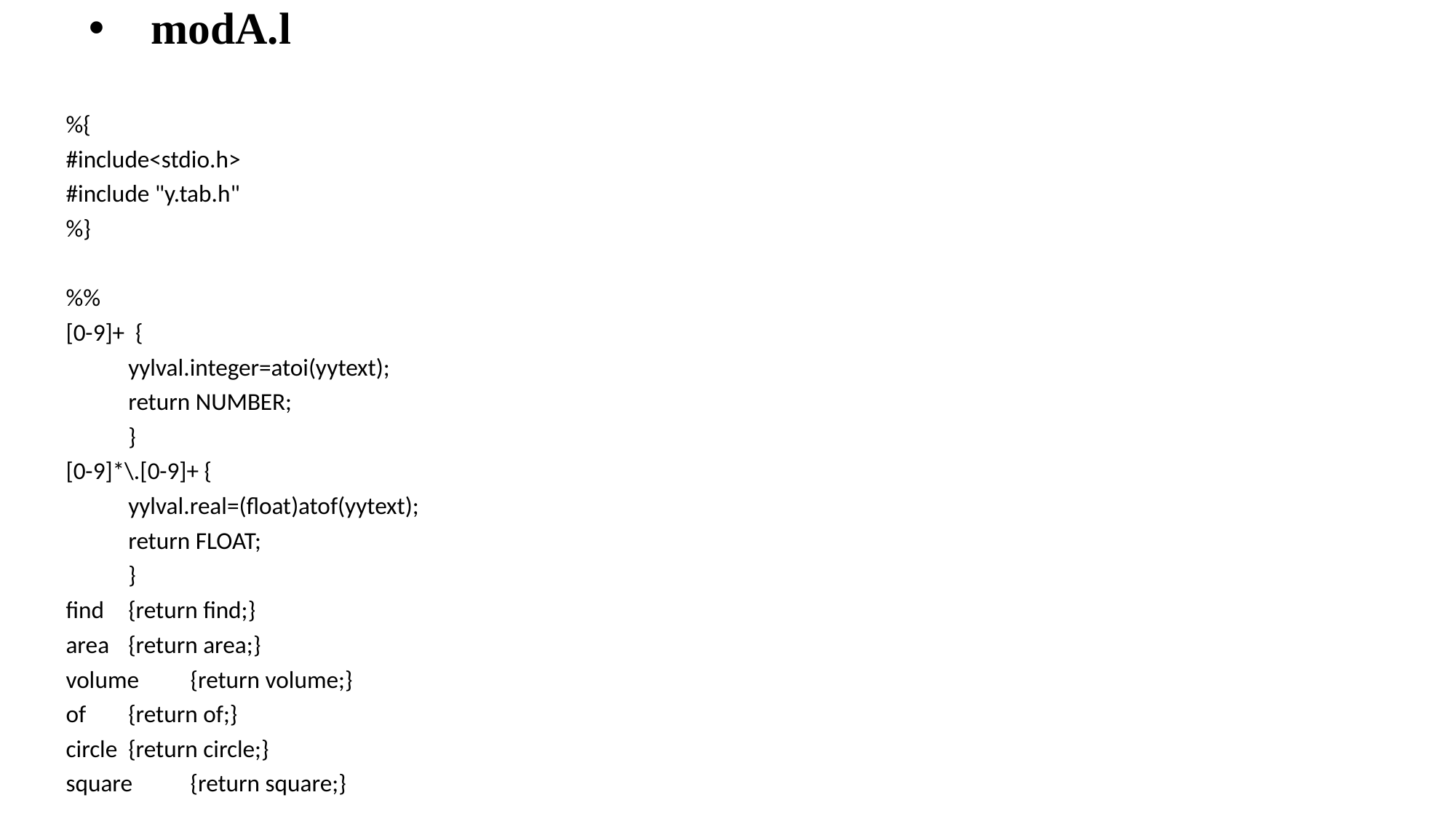

# modA.l

%{
#include<stdio.h>
#include "y.tab.h"
%}

%%
[0-9]+  {
		yylval.integer=atoi(yytext);
		return NUMBER;
		}
[0-9]*\.[0-9]+ {
		yylval.real=(float)atof(yytext);
		return FLOAT;
		}
find 	{return find;}
area	{return area;}
volume 	{return volume;}
of 	{return of;}
circle		{return circle;}
square	{return square;}